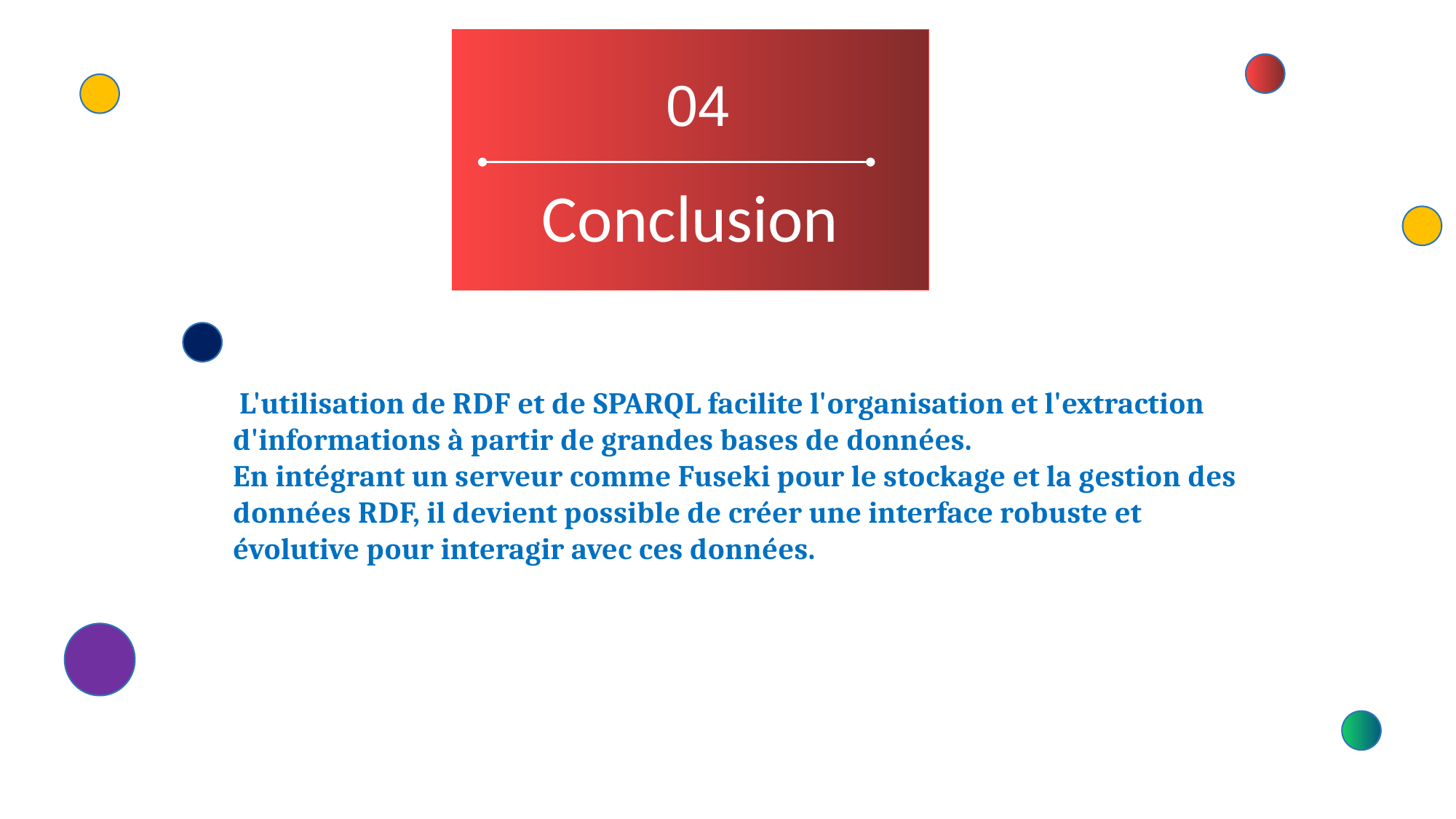

# Conclusion
04

 L'utilisation de RDF et de SPARQL facilite l'organisation et l'extraction d'informations à partir de grandes bases de données.
En intégrant un serveur comme Fuseki pour le stockage et la gestion des données RDF, il devient possible de créer une interface robuste et évolutive pour interagir avec ces données.